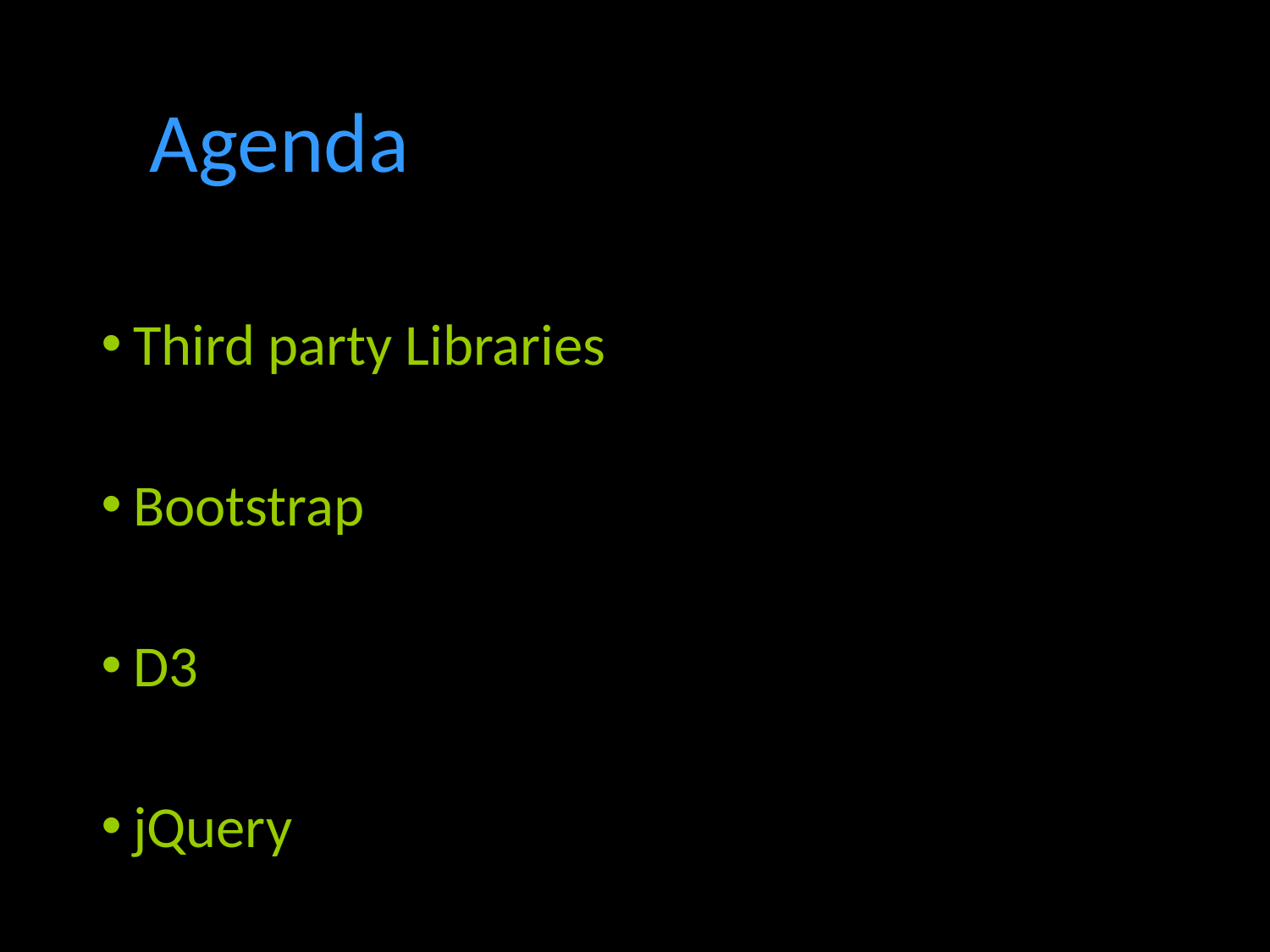

# Agenda
Third party Libraries

Bootstrap

D3

jQuery